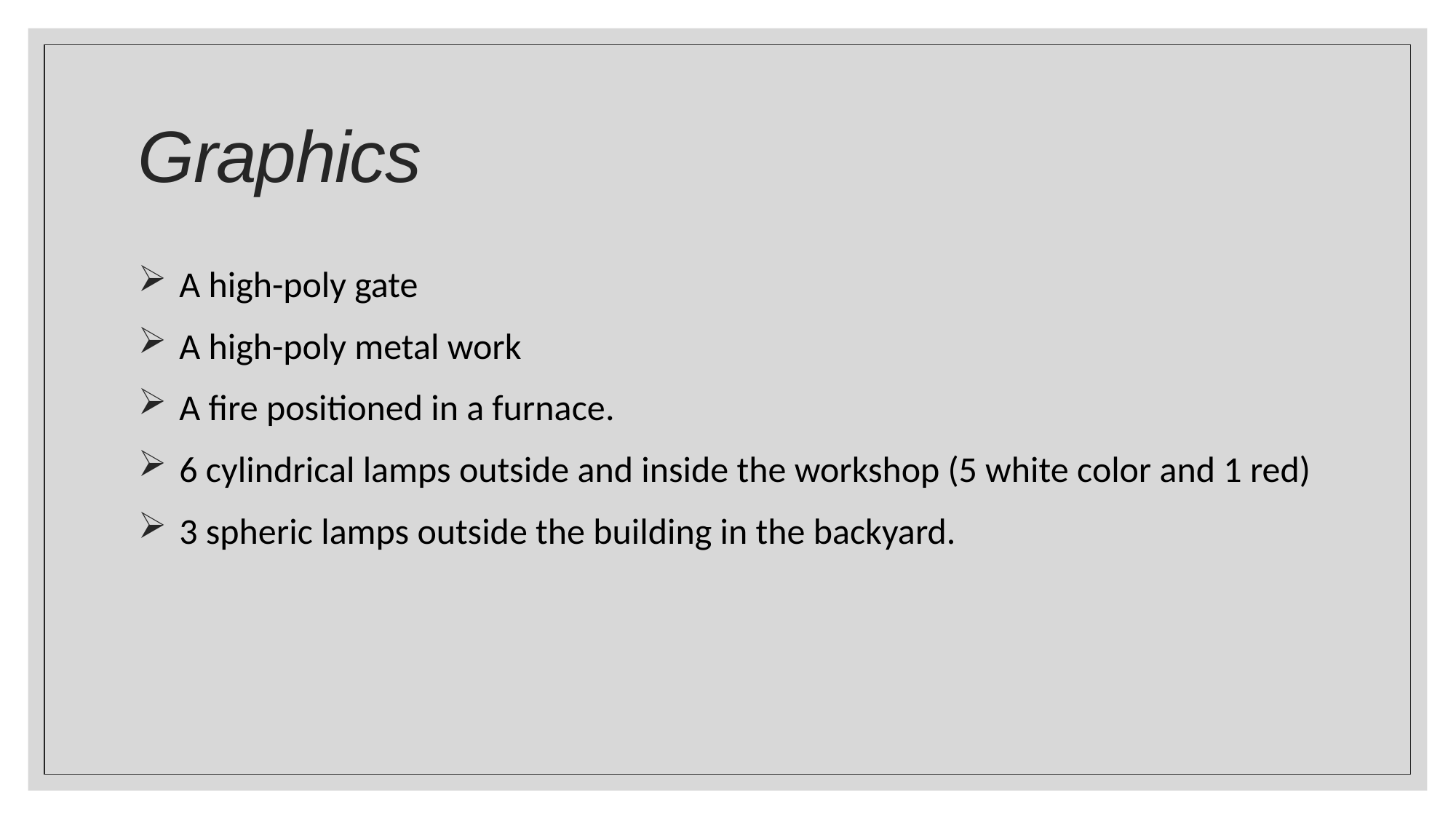

# Graphics
A high-poly gate
A high-poly metal work
A fire positioned in a furnace.
6 cylindrical lamps outside and inside the workshop (5 white color and 1 red)
3 spheric lamps outside the building in the backyard.